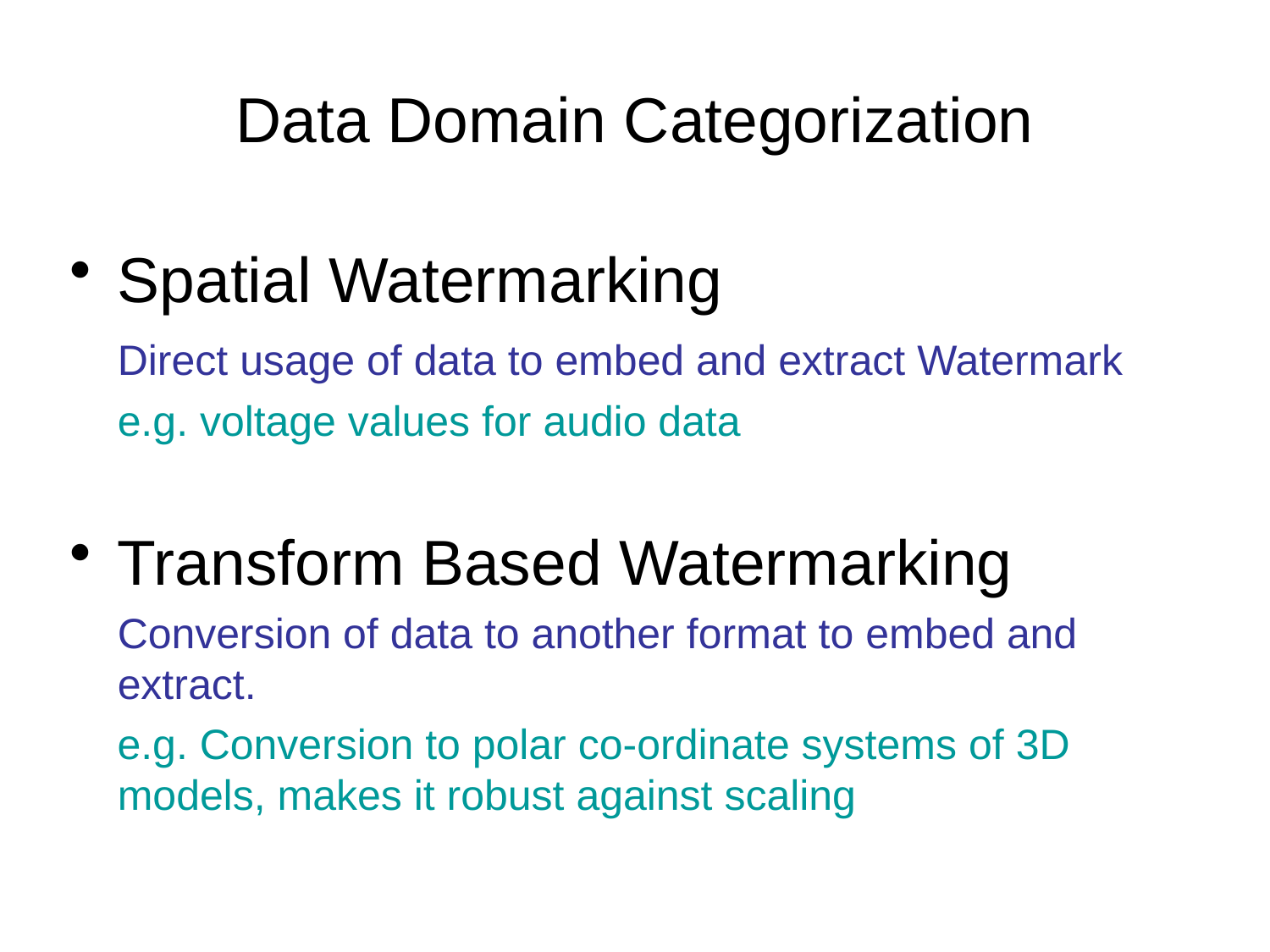

Data Domain Categorization
Spatial Watermarking
	Direct usage of data to embed and extract Watermark
	e.g. voltage values for audio data

Transform Based Watermarking
	Conversion of data to another format to embed and extract.
    e.g. Conversion to polar co-ordinate systems of 3D models, makes it robust against scaling